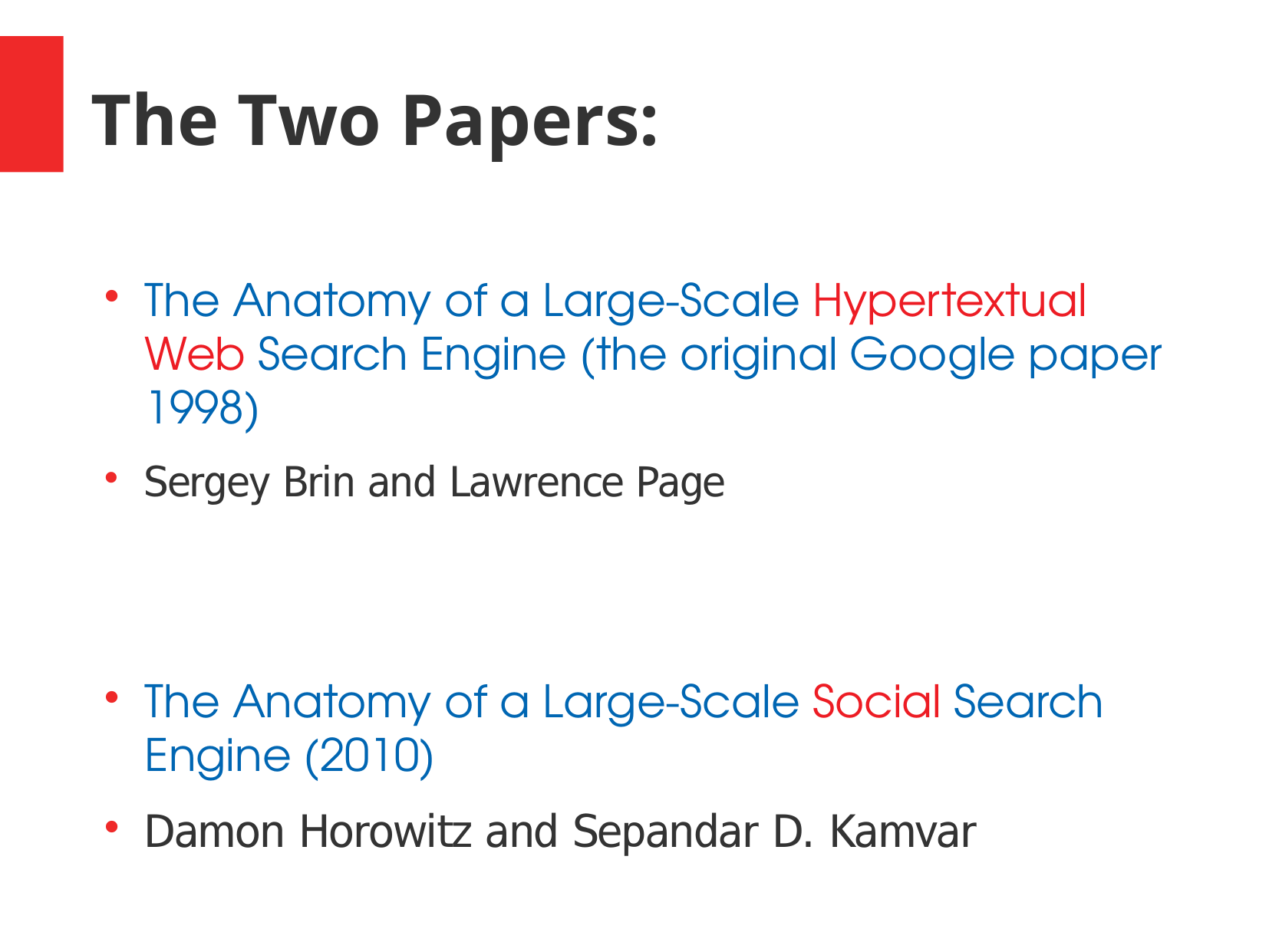

The Two Papers:
The Anatomy of a Large-Scale Hypertextual Web Search Engine (the original Google paper 1998)
Sergey Brin and Lawrence Page

The Anatomy of a Large-Scale Social Search Engine (2010)
Damon Horowitz and Sepandar D. Kamvar